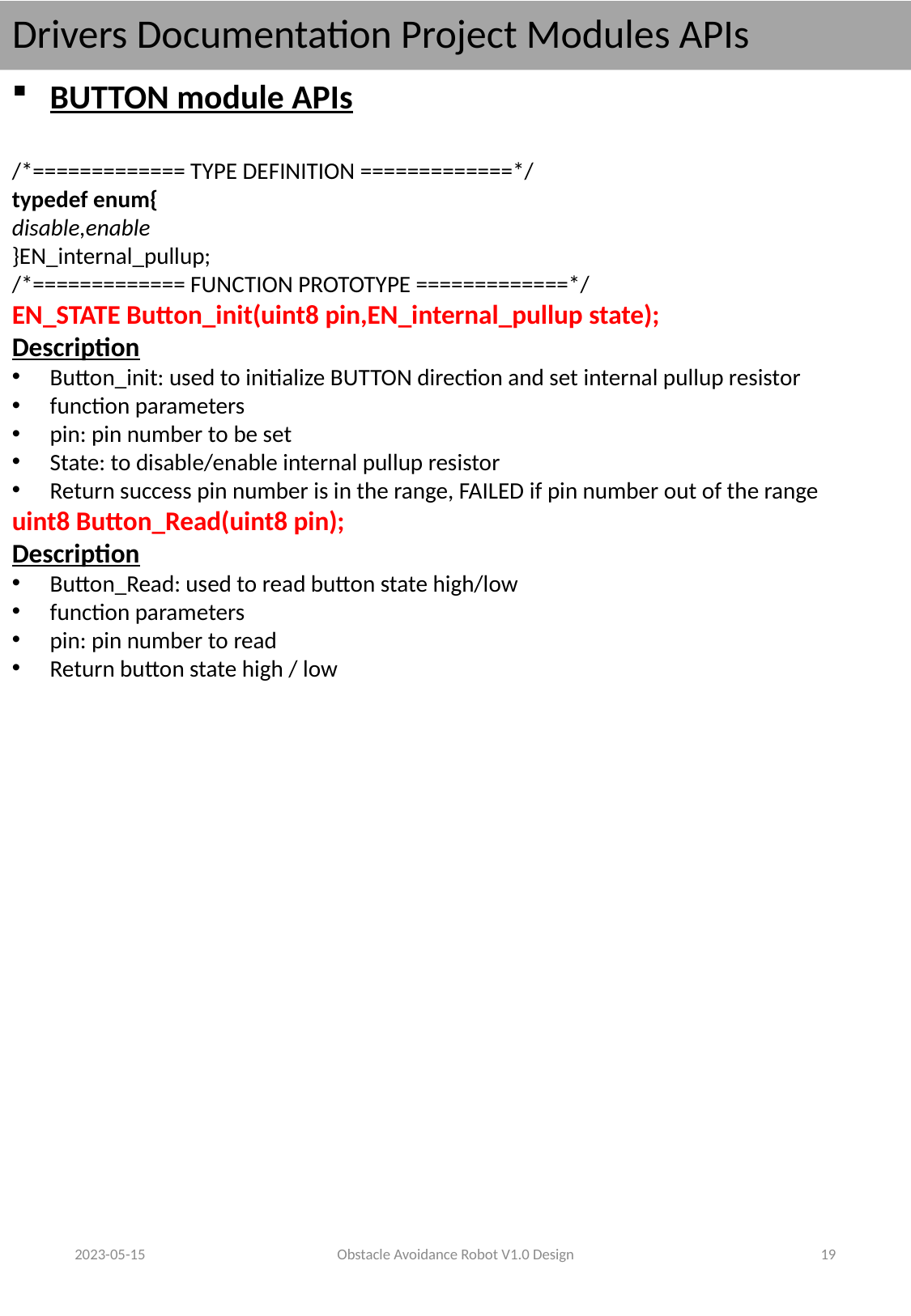

# Drivers Documentation Project Modules APIs
BUTTON module APIs

/*============= TYPE DEFINITION =============*/
typedef enum{
disable,enable
}EN_internal_pullup;
/*============= FUNCTION PROTOTYPE =============*/
EN_STATE Button_init(uint8 pin,EN_internal_pullup state);
Description
Button_init: used to initialize BUTTON direction and set internal pullup resistor
function parameters
pin: pin number to be set
State: to disable/enable internal pullup resistor
Return success pin number is in the range, FAILED if pin number out of the range
uint8 Button_Read(uint8 pin);
Description
Button_Read: used to read button state high/low
function parameters
pin: pin number to read
Return button state high / low
2023-05-15
Obstacle Avoidance Robot V1.0 Design
19